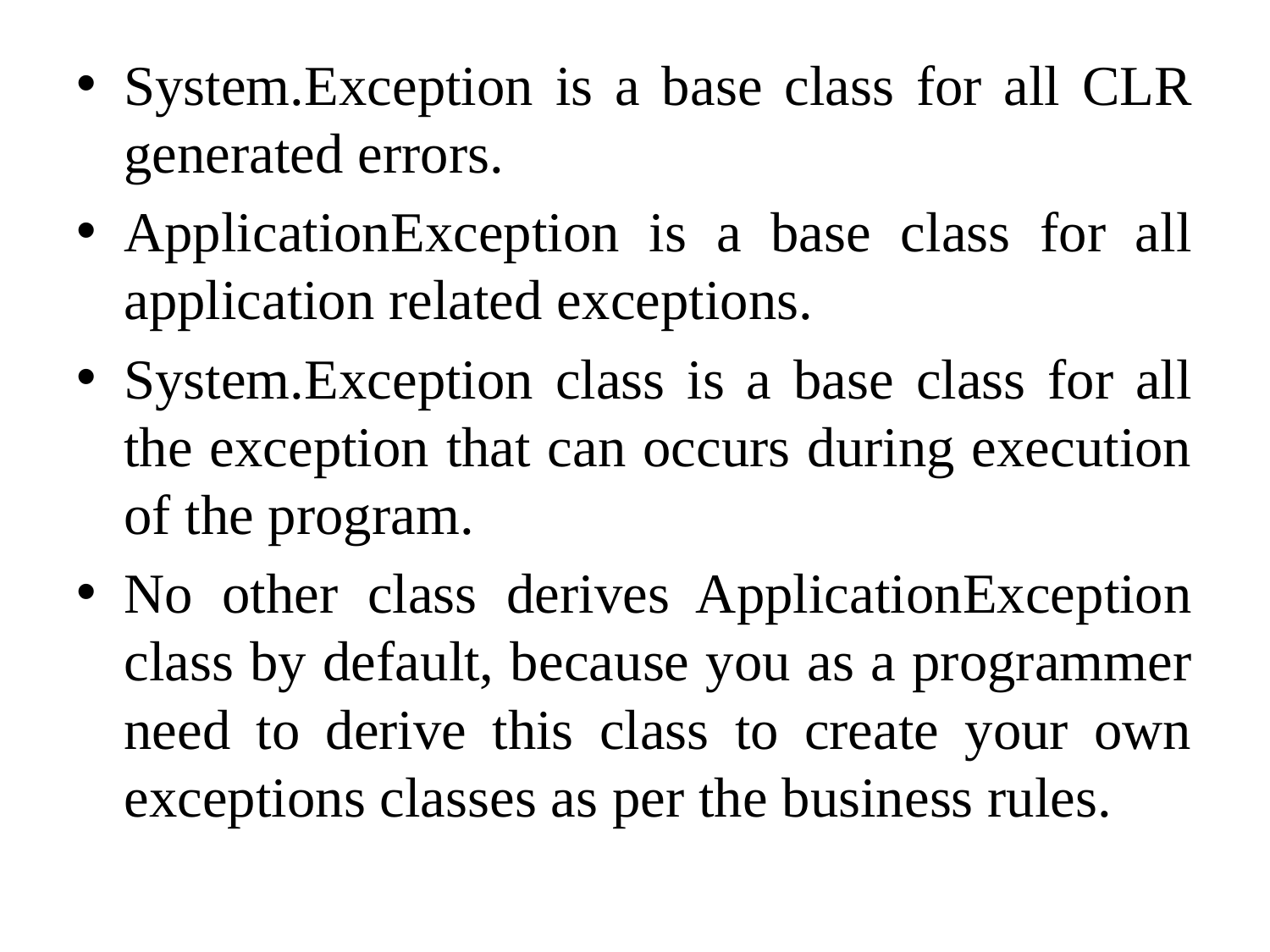

System.Exception is a base class for all CLR generated errors.
ApplicationException is a base class for all application related exceptions.
System.Exception class is a base class for all the exception that can occurs during execution of the program.
No other class derives ApplicationException class by default, because you as a programmer need to derive this class to create your own exceptions classes as per the business rules.